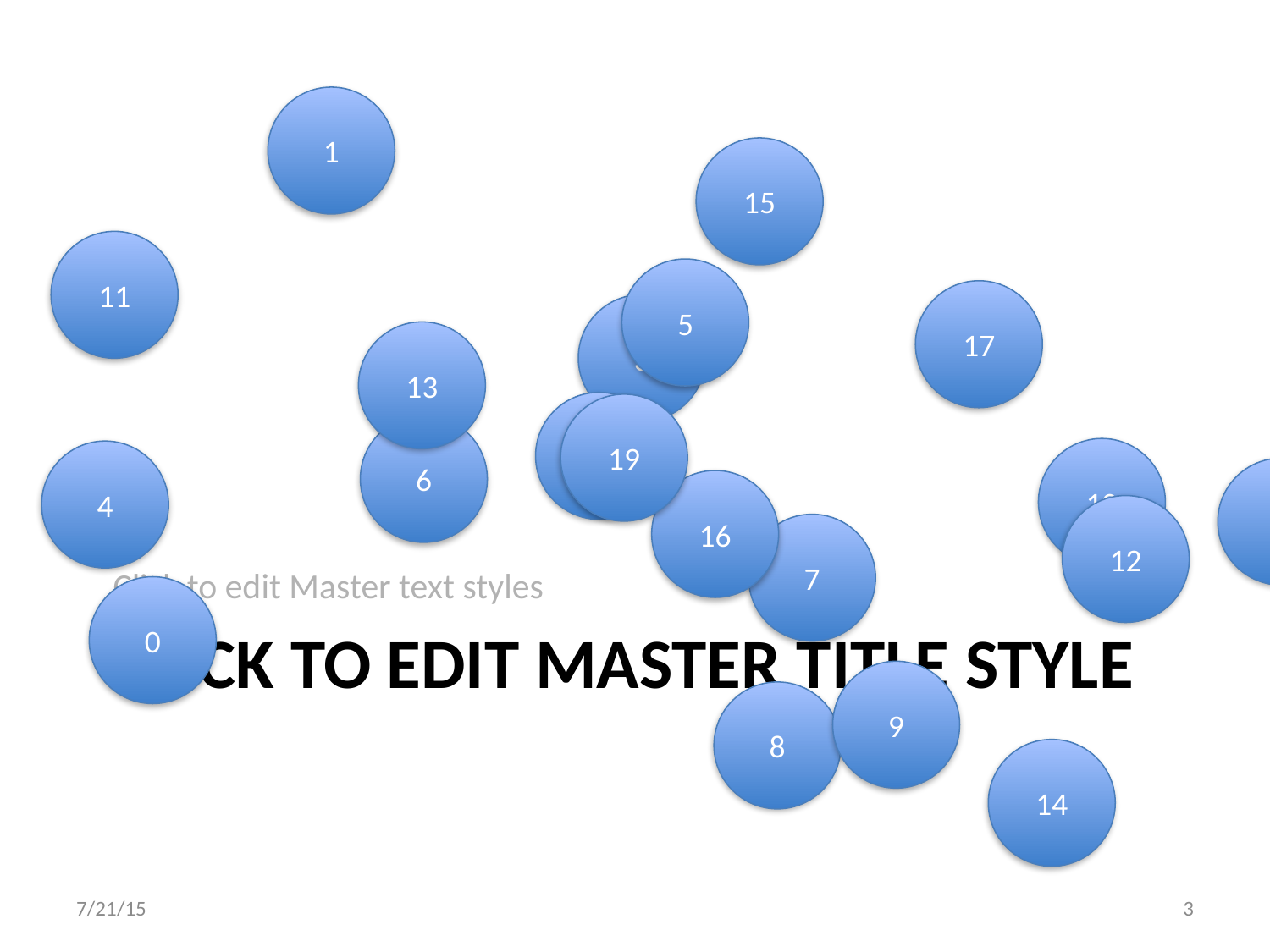

1
15
11
5
17
3
13
18
19
Click to edit Master text styles
6
10
4
2
16
12
7
0
# Click to edit Master title style
9
8
14
7/21/15

3